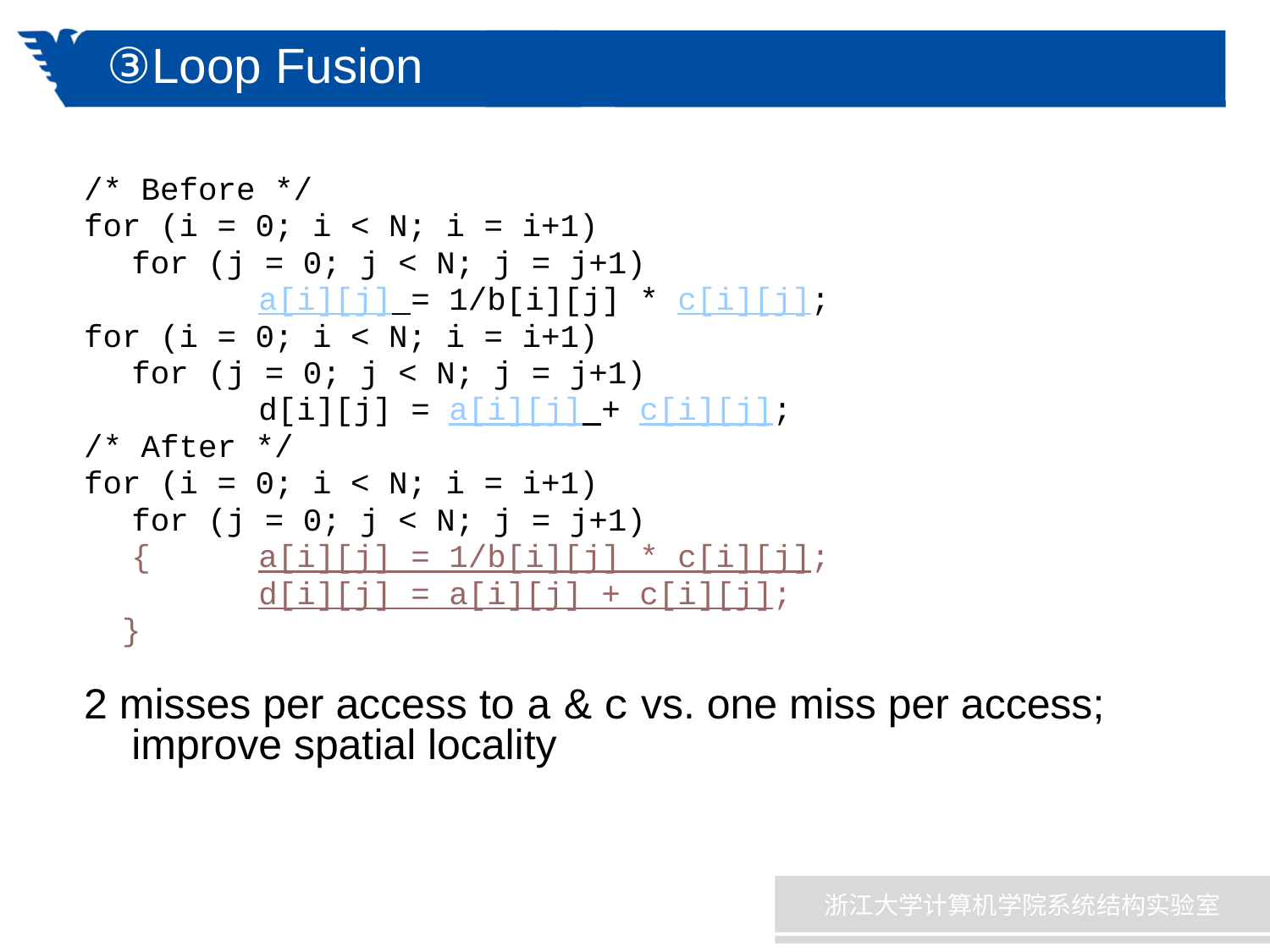

# ③Loop Fusion
/* Before */
for (i = 0; i < N; i = i+1)
	for (j = 0; j < N; j = j+1)
		a[i][j] = 1/b[i][j] * c[i][j];
for (i = 0; i < N; i = i+1)
	for (j = 0; j < N; j = j+1)
		d[i][j] = a[i][j] + c[i][j];
/* After */
for (i = 0; i < N; i = i+1)
	for (j = 0; j < N; j = j+1)
	{	a[i][j] = 1/b[i][j] * c[i][j];
		d[i][j] = a[i][j] + c[i][j];
  }
2 misses per access to a & c vs. one miss per access; improve spatial locality